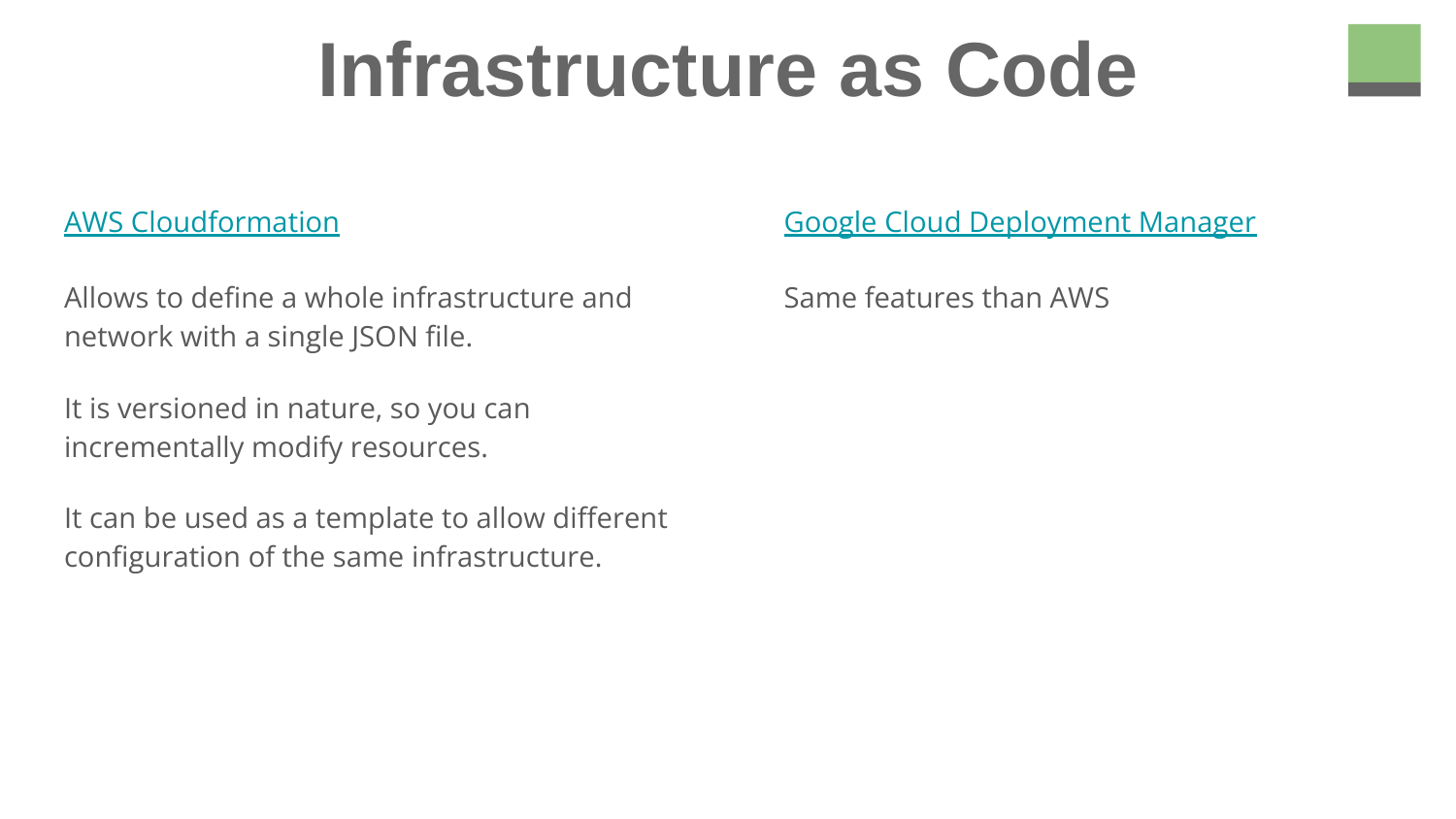

# Infrastructure as Code
AWS Cloudformation
Allows to define a whole infrastructure and network with a single JSON file.
It is versioned in nature, so you can incrementally modify resources.
It can be used as a template to allow different configuration of the same infrastructure.
Google Cloud Deployment Manager
Same features than AWS